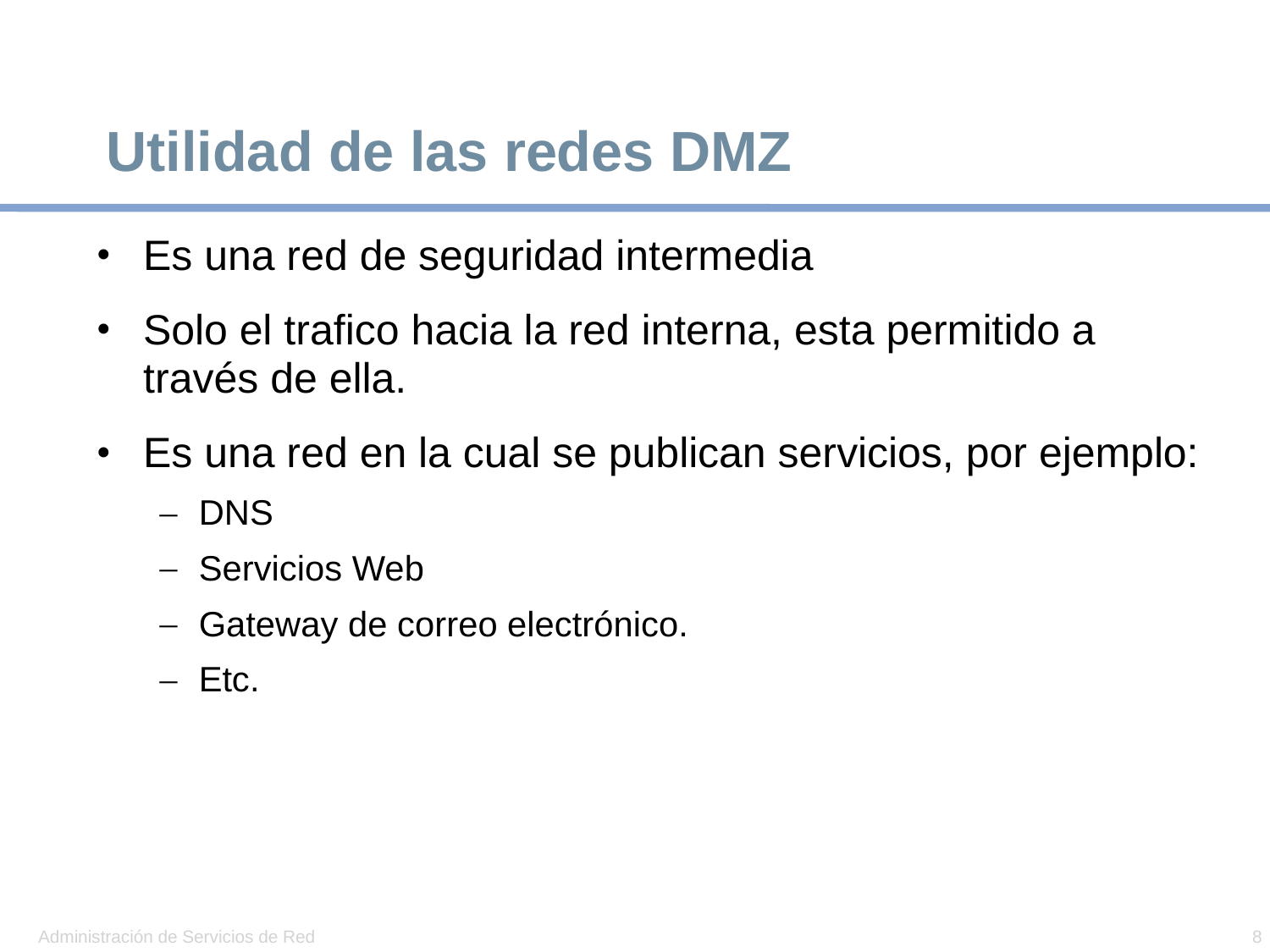

# Utilidad de las redes DMZ
Es una red de seguridad intermedia
Solo el trafico hacia la red interna, esta permitido a través de ella.
Es una red en la cual se publican servicios, por ejemplo:
DNS
Servicios Web
Gateway de correo electrónico.
Etc.